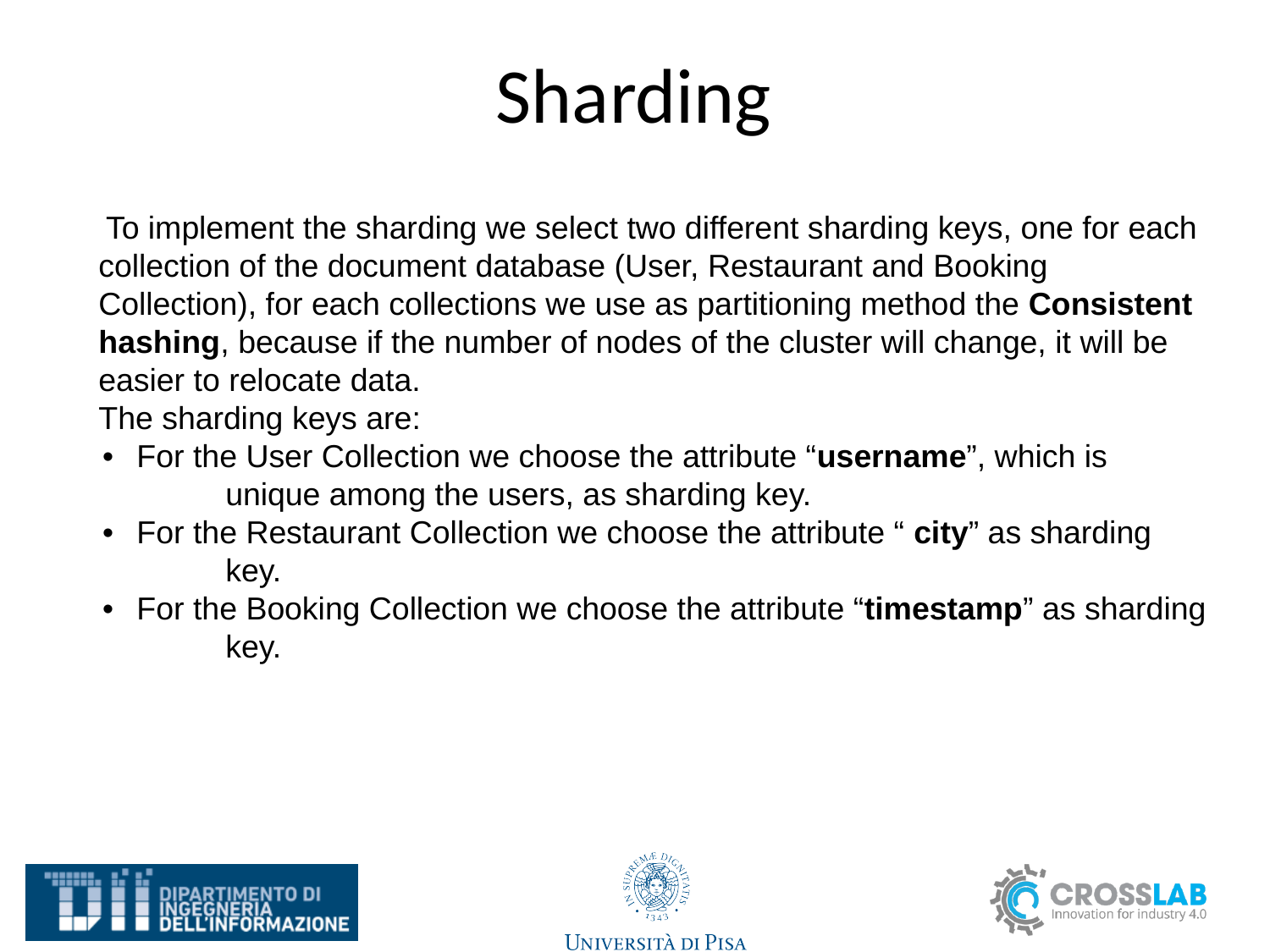

# Sharding
 To implement the sharding we select two different sharding keys, one for each collection of the document database (User, Restaurant and Booking Collection), for each collections we use as partitioning method the Consistent hashing, because if the number of nodes of the cluster will change, it will be easier to relocate data.
The sharding keys are:
• For the User Collection we choose the attribute “username”, which is 	unique among the users, as sharding key.
• For the Restaurant Collection we choose the attribute “ city” as sharding 	key.
• For the Booking Collection we choose the attribute “timestamp” as sharding 	key.